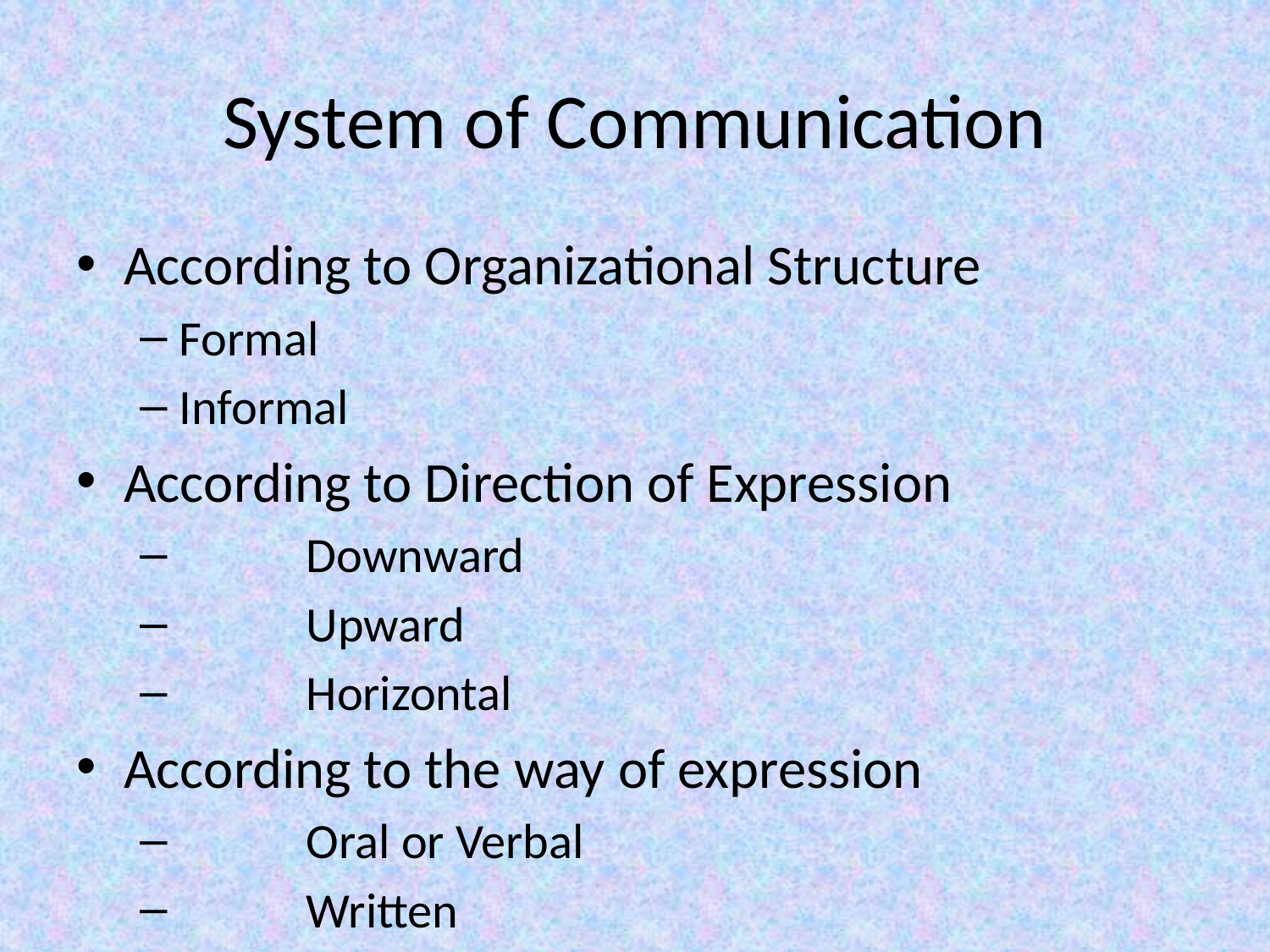

# System of Communication
According to Organizational Structure
Formal
Informal
According to Direction of Expression
	Downward
	Upward
	Horizontal
According to the way of expression
	Oral or Verbal
	Written